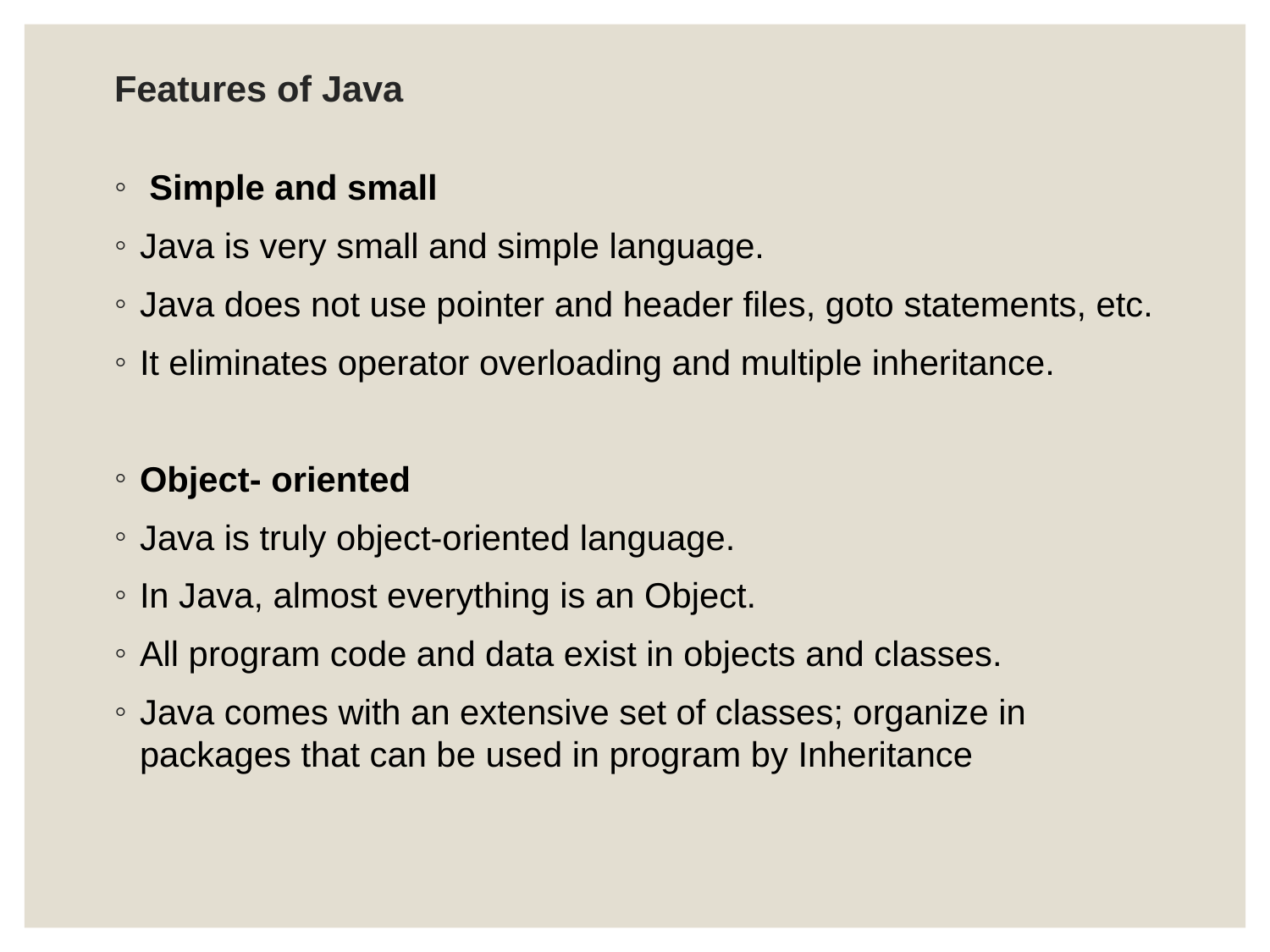

# Features of Java
 Simple and small
Java is very small and simple language.
Java does not use pointer and header files, goto statements, etc.
It eliminates operator overloading and multiple inheritance.

Object- oriented
Java is truly object-oriented language.
In Java, almost everything is an Object.
All program code and data exist in objects and classes.
Java comes with an extensive set of classes; organize in packages that can be used in program by Inheritance